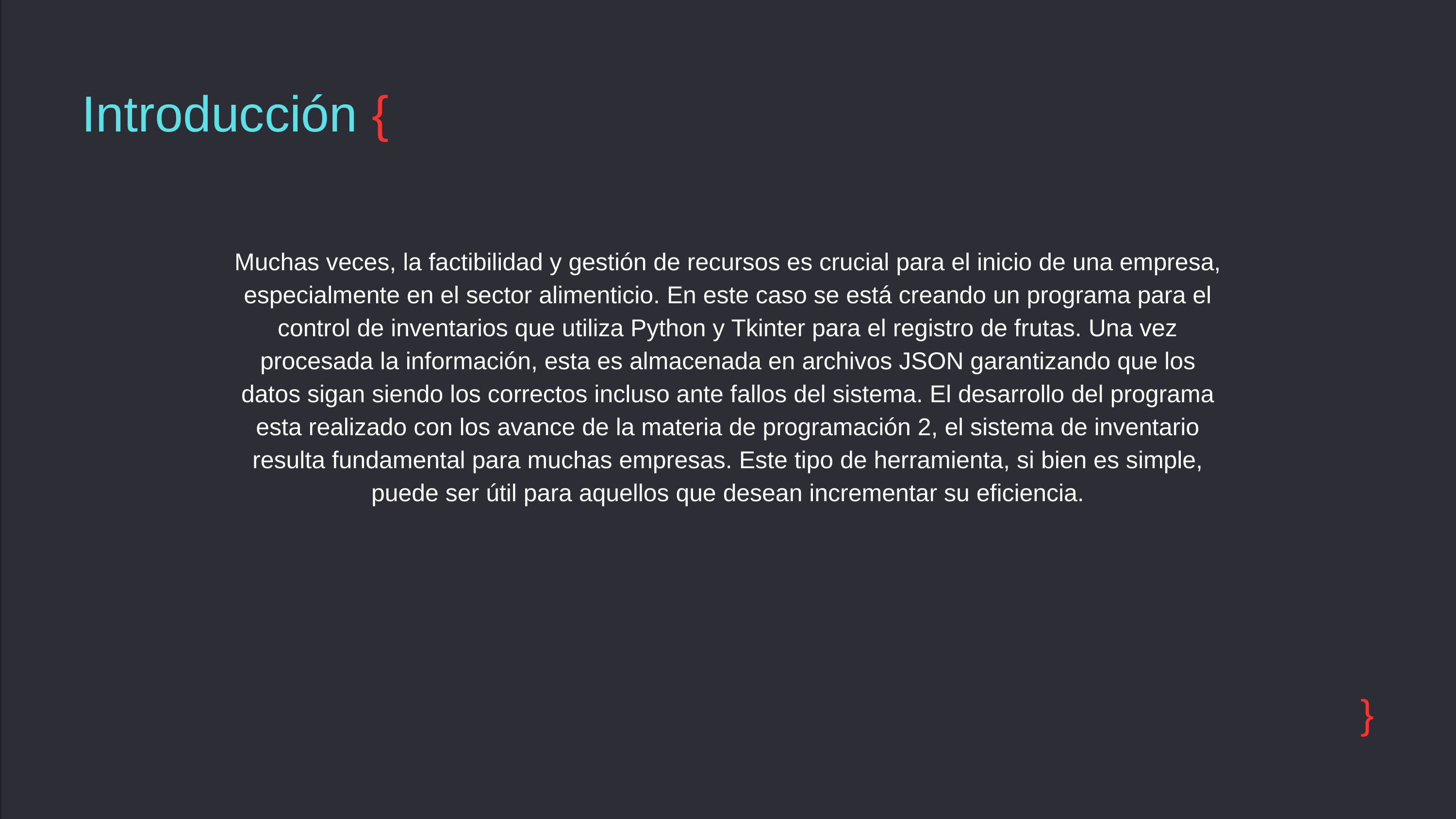

Introducción {
Muchas veces, la factibilidad y gestión de recursos es crucial para el inicio de una empresa, especialmente en el sector alimenticio. En este caso se está creando un programa para el control de inventarios que utiliza Python y Tkinter para el registro de frutas. Una vez procesada la información, esta es almacenada en archivos JSON garantizando que los datos sigan siendo los correctos incluso ante fallos del sistema. El desarrollo del programa esta realizado con los avance de la materia de programación 2, el sistema de inventario resulta fundamental para muchas empresas. Este tipo de herramienta, si bien es simple, puede ser útil para aquellos que desean incrementar su eficiencia.
}